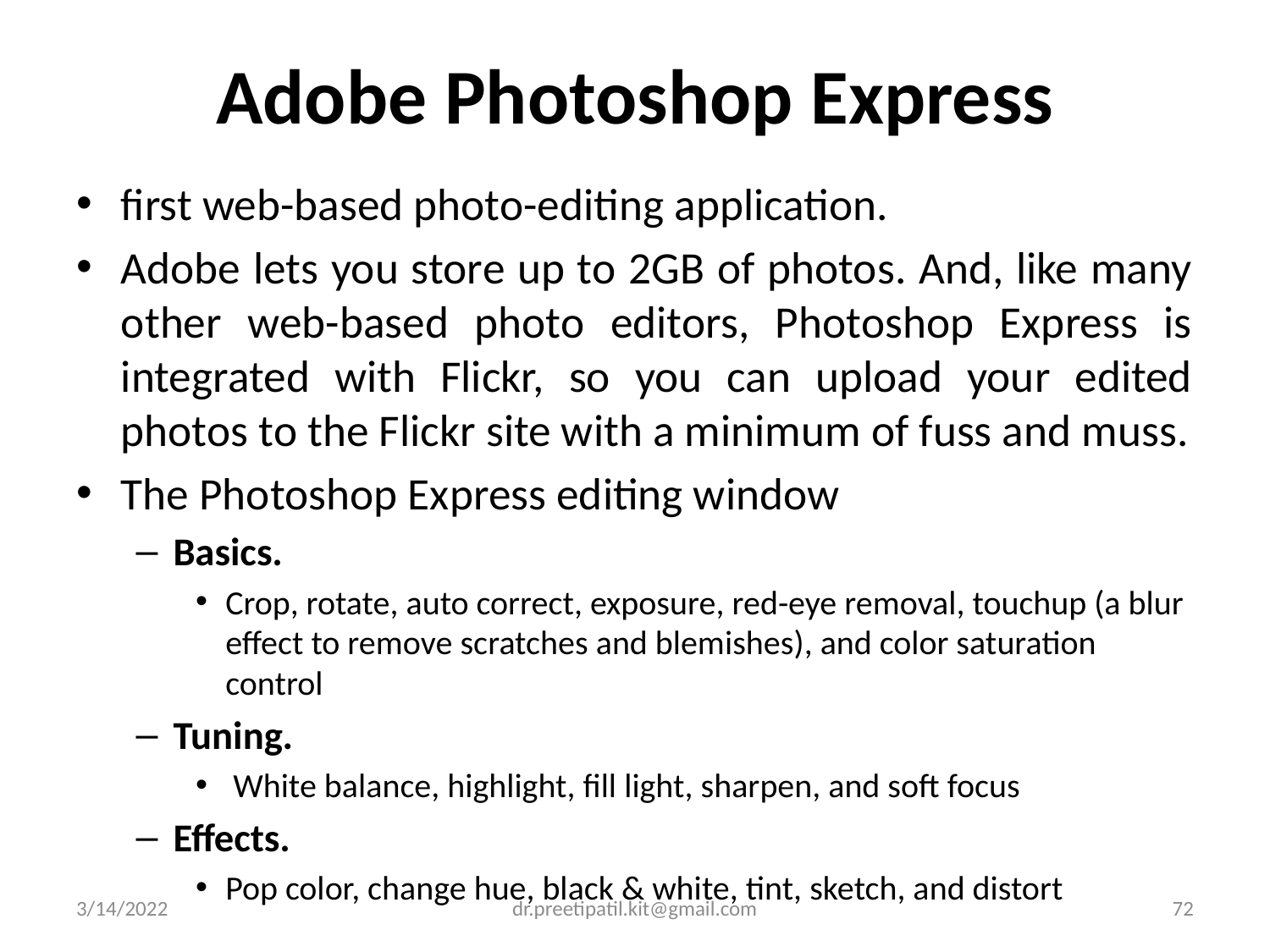

# Adobe Photoshop Express
first web-based photo-editing application.
Adobe lets you store up to 2GB of photos. And, like many other web-based photo editors, Photoshop Express is integrated with Flickr, so you can upload your edited photos to the Flickr site with a minimum of fuss and muss.
The Photoshop Express editing window
Basics.
Crop, rotate, auto correct, exposure, red-eye removal, touchup (a blur effect to remove scratches and blemishes), and color saturation control
Tuning.
 White balance, highlight, fill light, sharpen, and soft focus
Effects.
Pop color, change hue, black & white, tint, sketch, and distort
3/14/2022
dr.preetipatil.kit@gmail.com
72